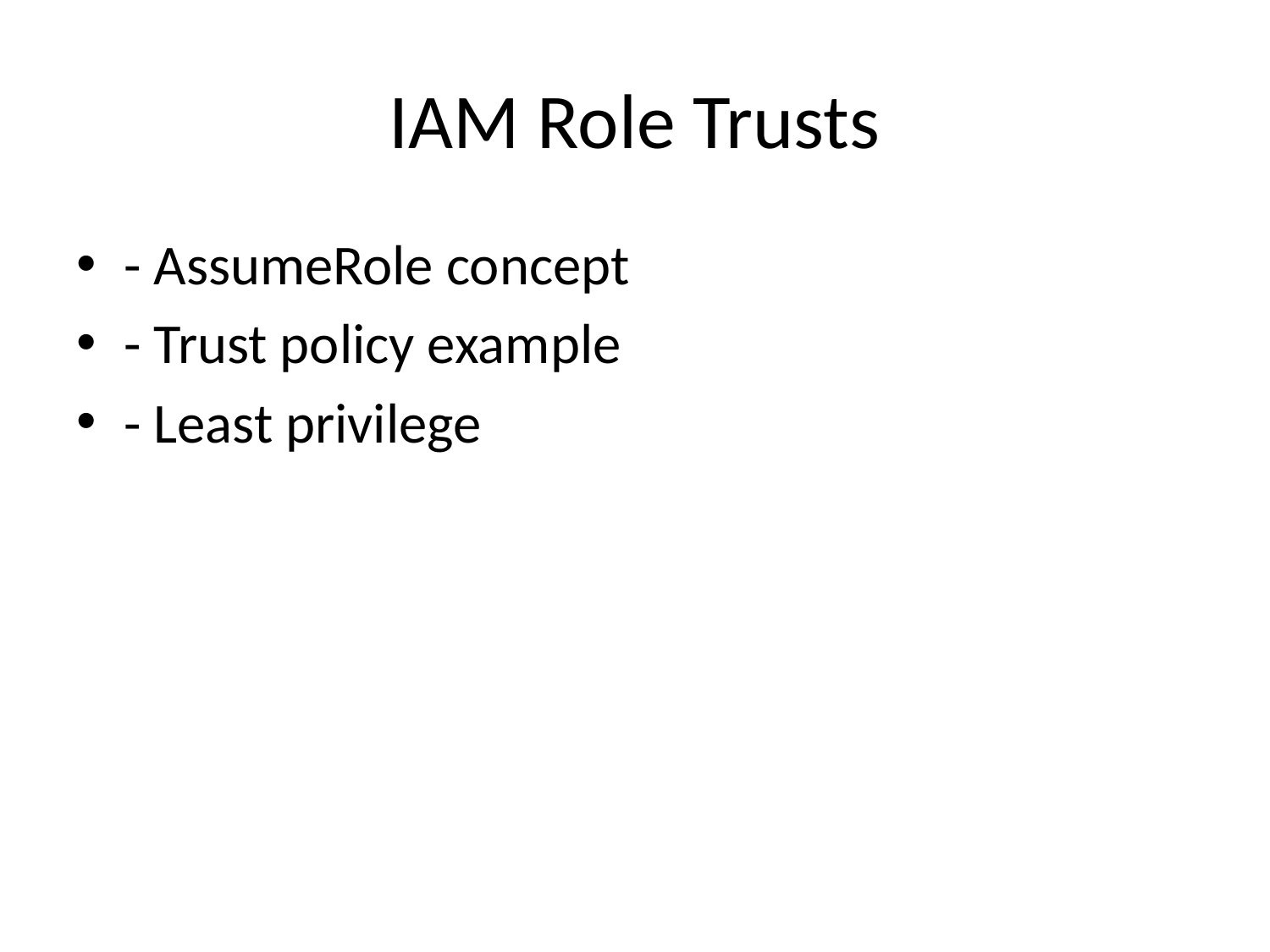

# IAM Role Trusts
- AssumeRole concept
- Trust policy example
- Least privilege